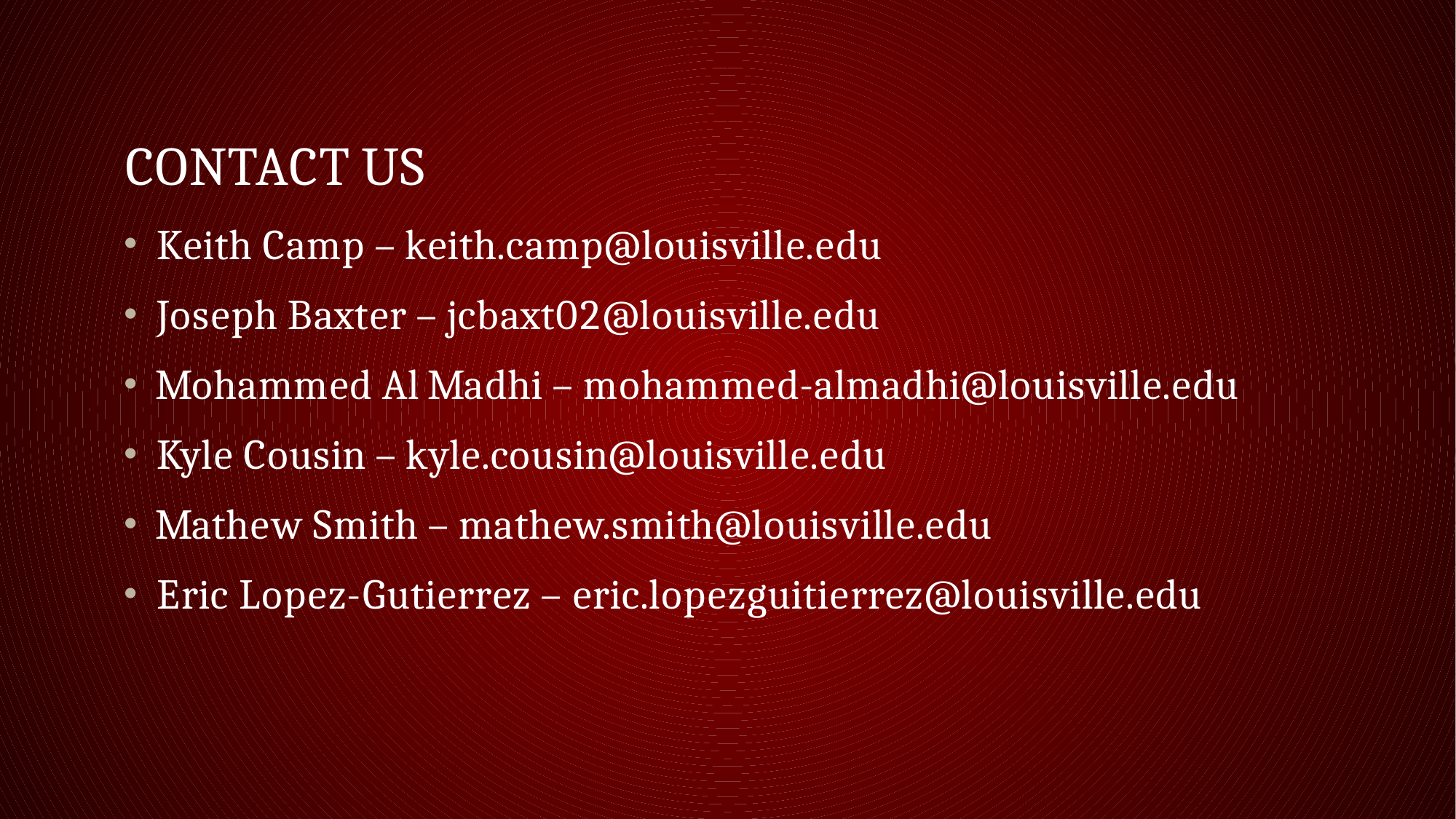

# Contact us
Keith Camp – keith.camp@louisville.edu
Joseph Baxter – jcbaxt02@louisville.edu
Mohammed Al Madhi – mohammed-almadhi@louisville.edu
Kyle Cousin – kyle.cousin@louisville.edu
Mathew Smith – mathew.smith@louisville.edu
Eric Lopez-Gutierrez – eric.lopezguitierrez@louisville.edu